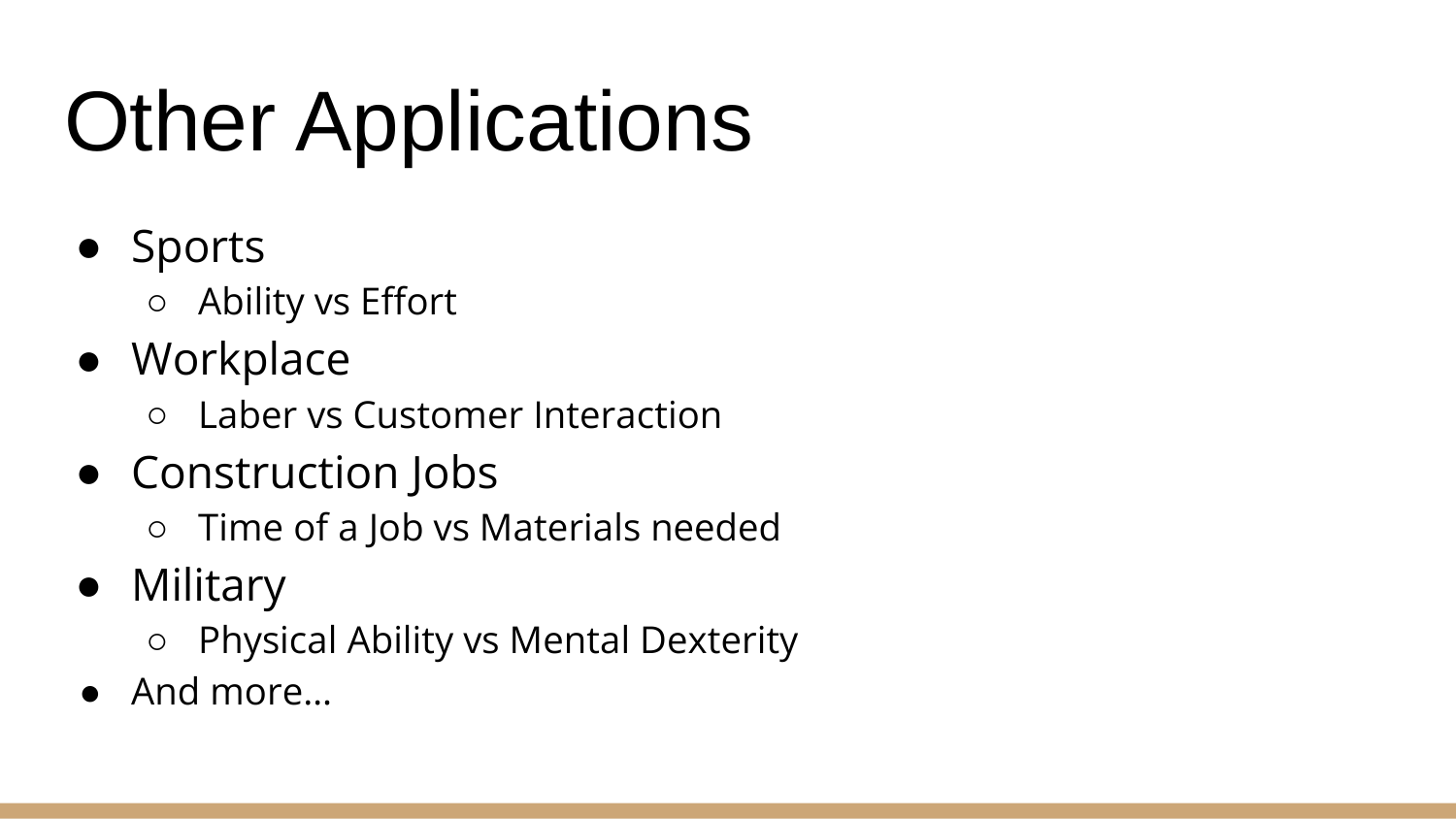

# Other Applications
Sports
Ability vs Effort
Workplace
Laber vs Customer Interaction
Construction Jobs
Time of a Job vs Materials needed
Military
Physical Ability vs Mental Dexterity
And more…